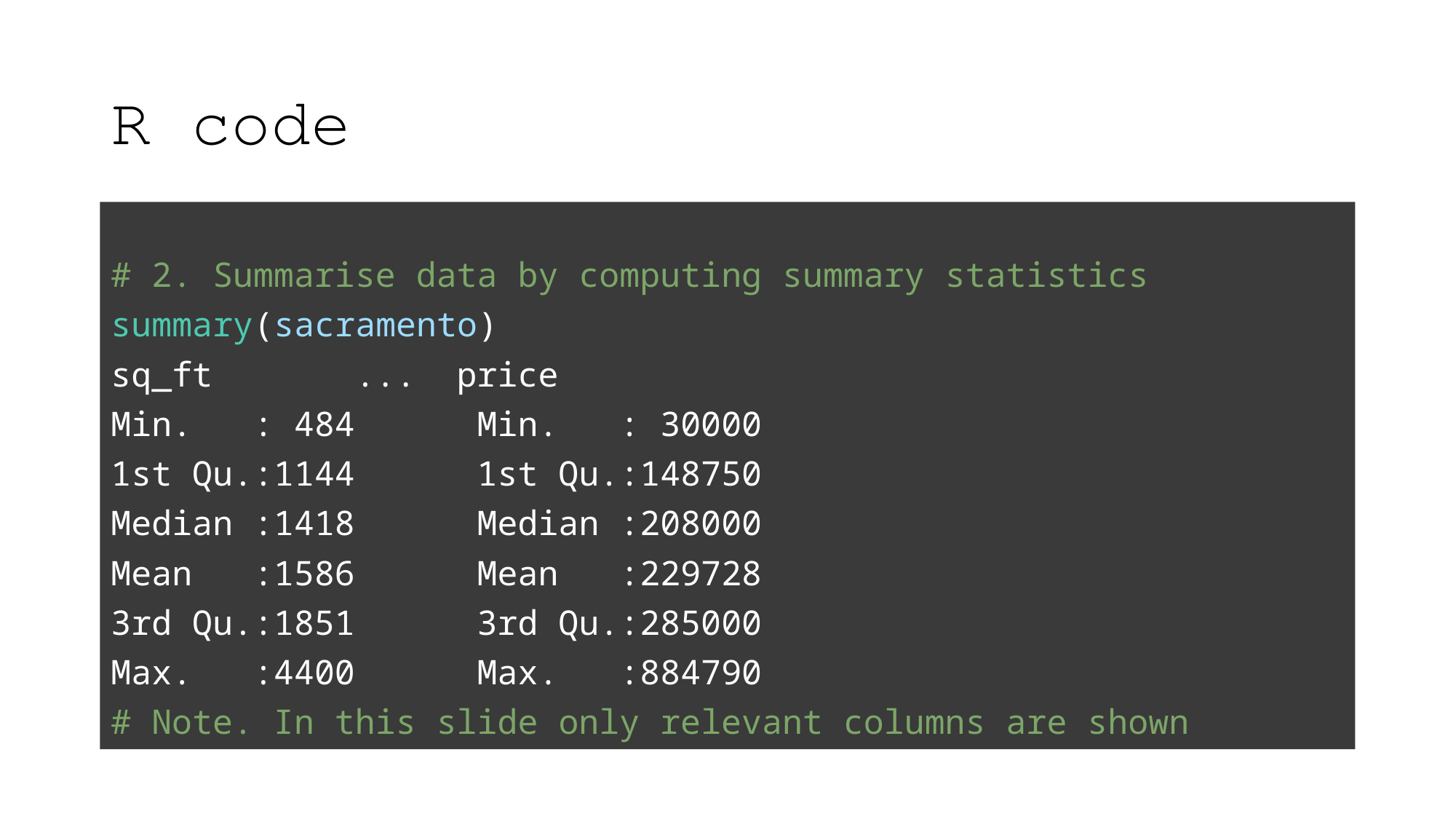

# R code

# 2. Summarise data by computing summary statistics
summary(sacramento)
sq_ft       ...  price
Min.   : 484      Min.   : 30000
1st Qu.:1144      1st Qu.:148750
Median :1418      Median :208000
Mean   :1586      Mean   :229728
3rd Qu.:1851      3rd Qu.:285000
Max.   :4400      Max.   :884790
# Note. In this slide only relevant columns are shown